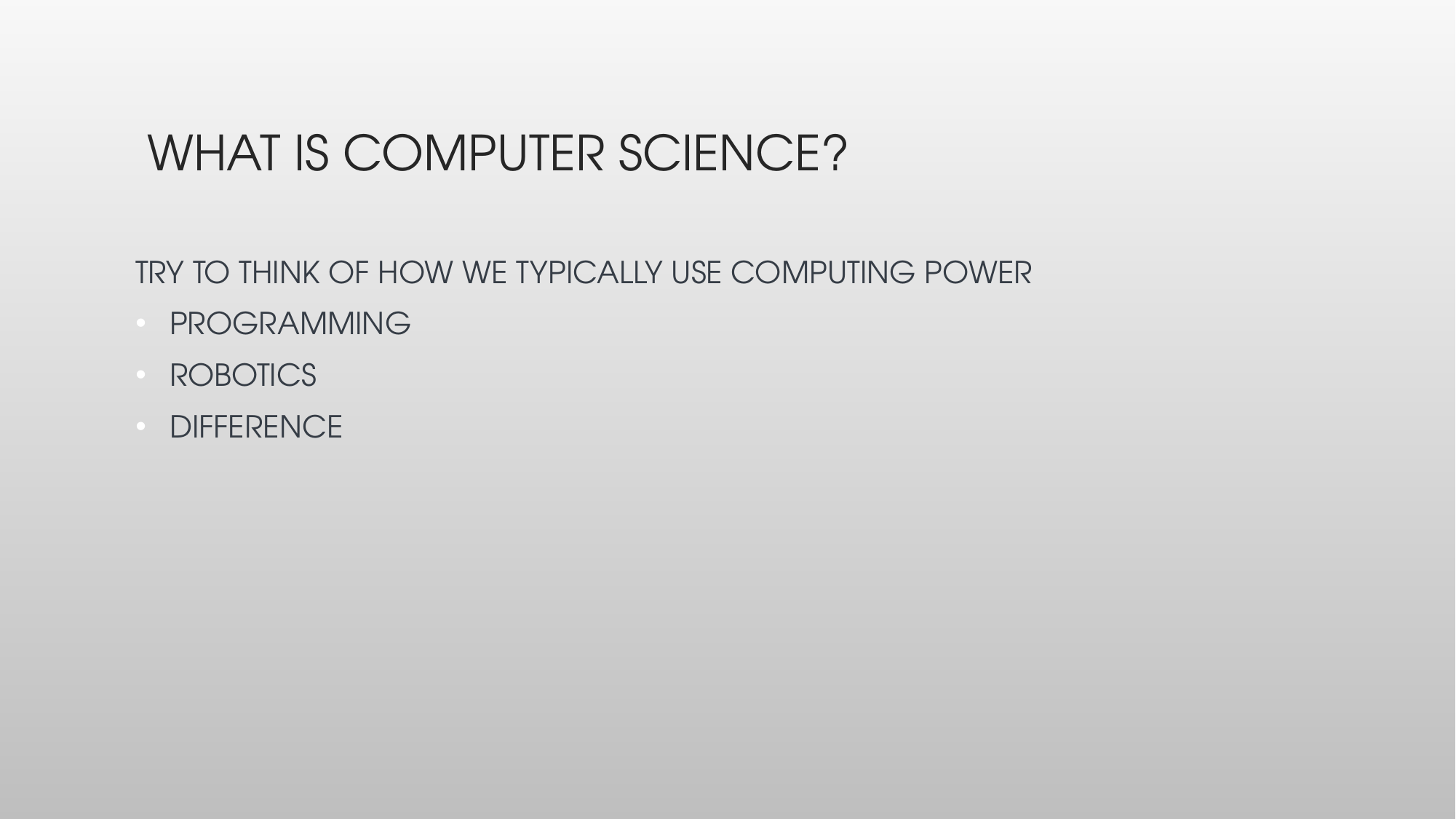

# What is computer science?
Try to think of how we typically use computing power
Programming
Robotics
difference